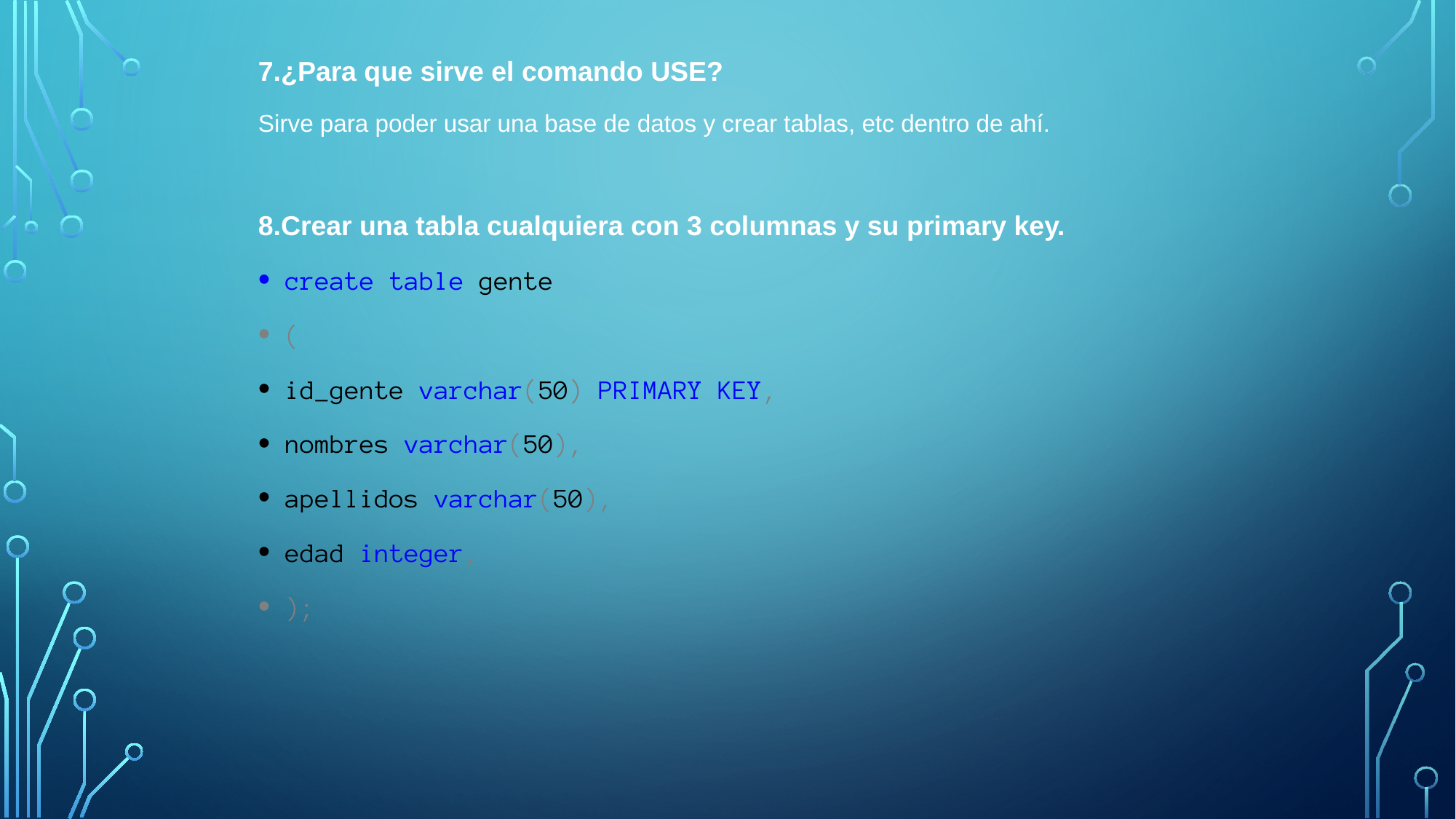

7.¿Para que sirve el comando USE?
Sirve para poder usar una base de datos y crear tablas, etc dentro de ahí.

8.Crear una tabla cualquiera con 3 columnas y su primary key.
create table gente
(
id_gente varchar(50) PRIMARY KEY,
nombres varchar(50),
apellidos varchar(50),
edad integer,
);